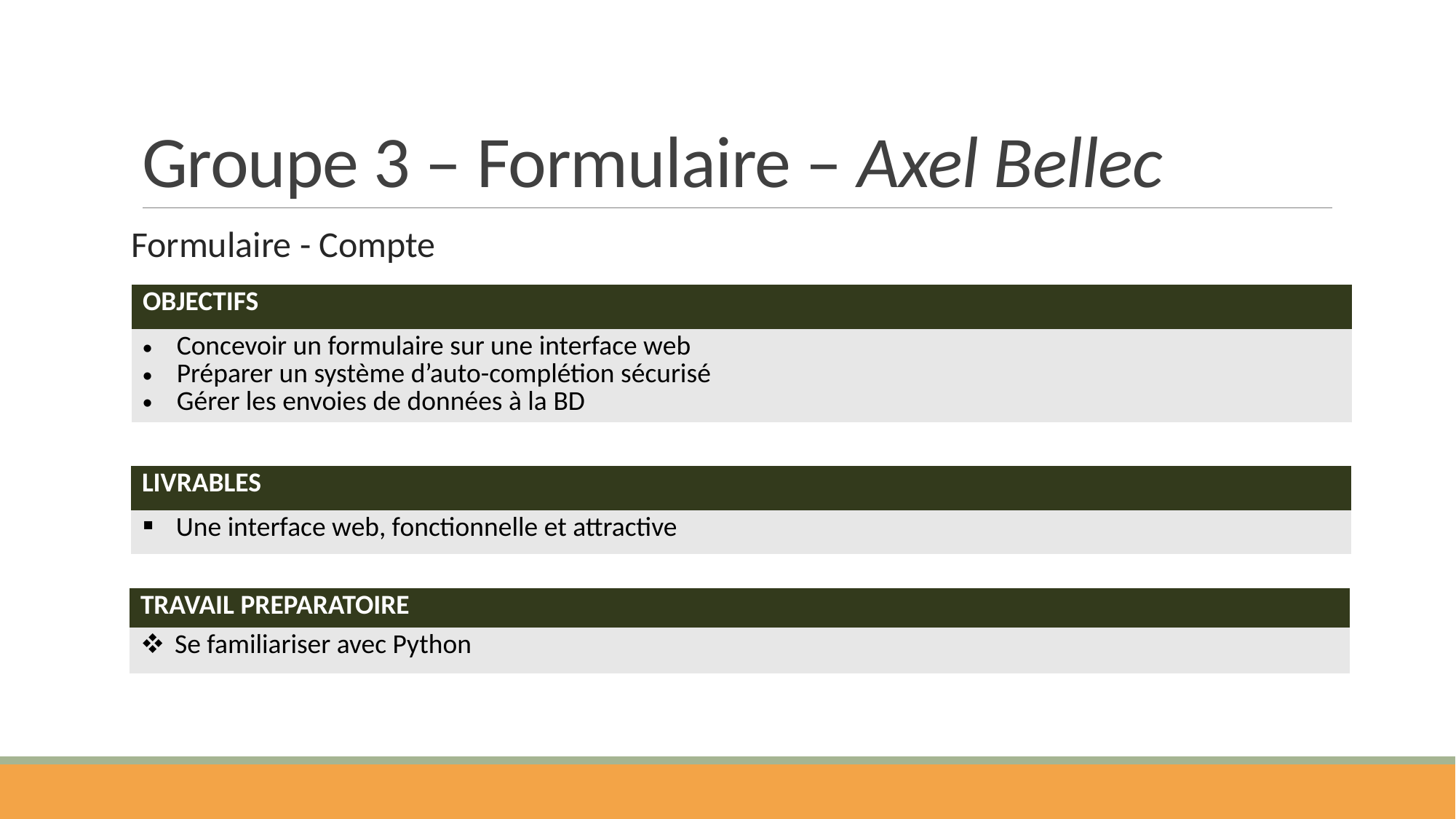

# Groupe 3 – Formulaire – Axel Bellec
Formulaire - Compte

| OBJECTIFS |
| --- |
| Concevoir un formulaire sur une interface web Préparer un système d’auto-complétion sécurisé Gérer les envoies de données à la BD |
| LIVRABLES |
| --- |
| Une interface web, fonctionnelle et attractive |
| TRAVAIL PREPARATOIRE |
| --- |
| Se familiariser avec Python |